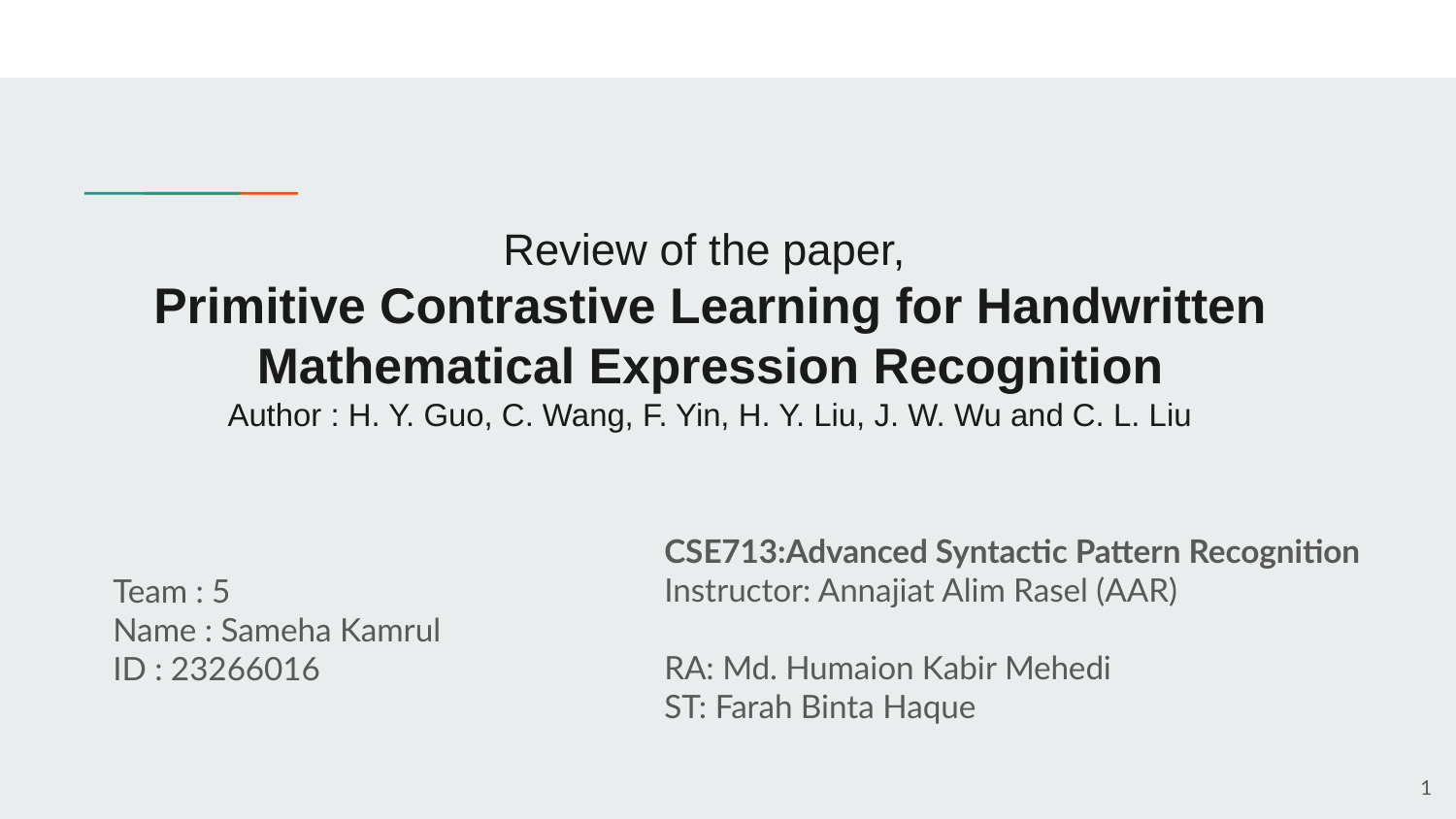

Review of the paper,
Primitive Contrastive Learning for Handwritten Mathematical Expression Recognition
Author : H. Y. Guo, C. Wang, F. Yin, H. Y. Liu, J. W. Wu and C. L. Liu

CSE713:Advanced Syntactic Pattern Recognition
Instructor: Annajiat Alim Rasel (AAR)

RA: Md. Humaion Kabir Mehedi
ST: Farah Binta Haque
Team : 5
Name : Sameha Kamrul
ID : 23266016
1